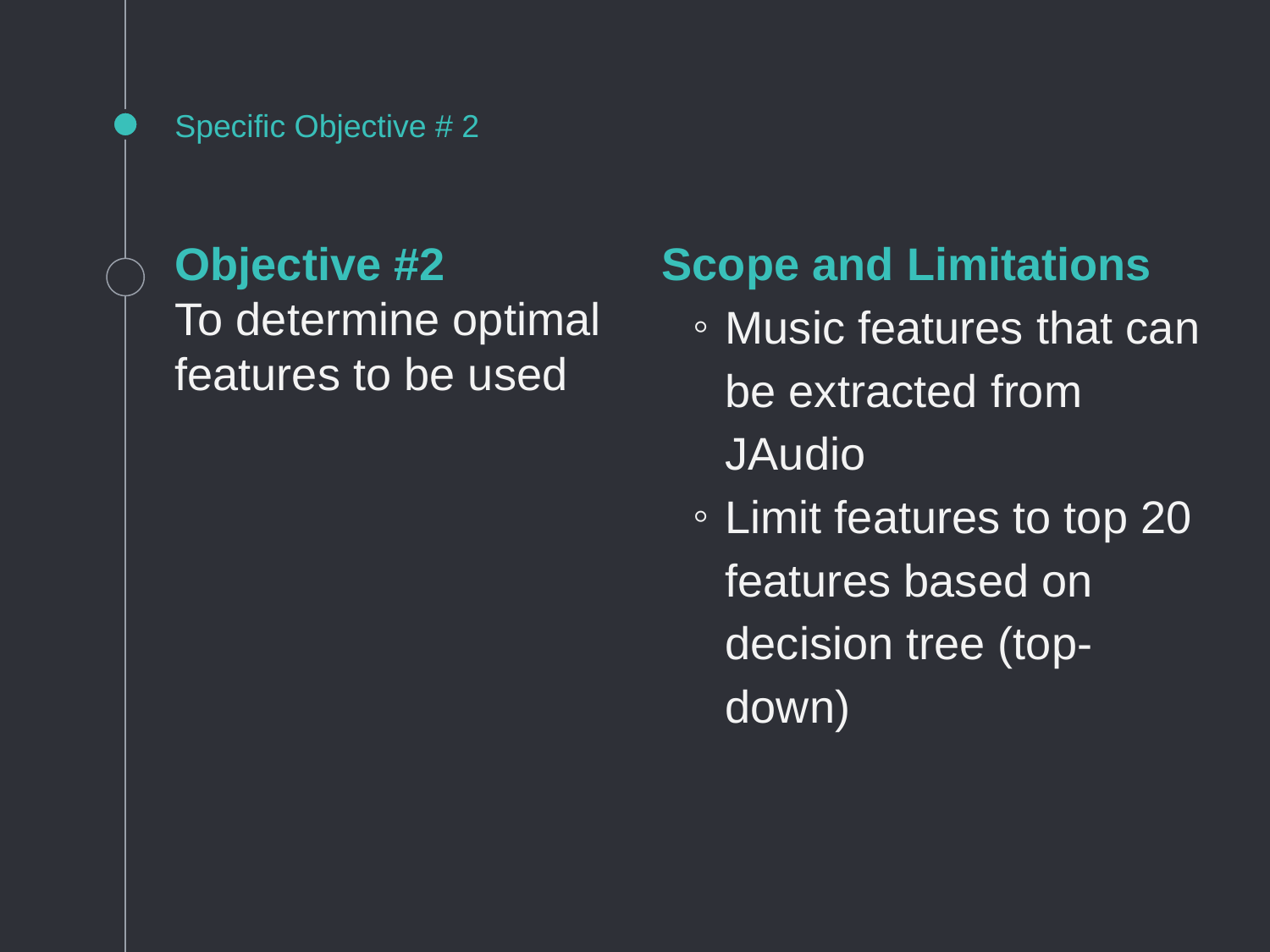

# Specific Objective # 2
Objective #2
To determine optimal features to be used

Scope and Limitations
Music features that can be extracted from JAudio
Limit features to top 20 features based on decision tree (top-down)